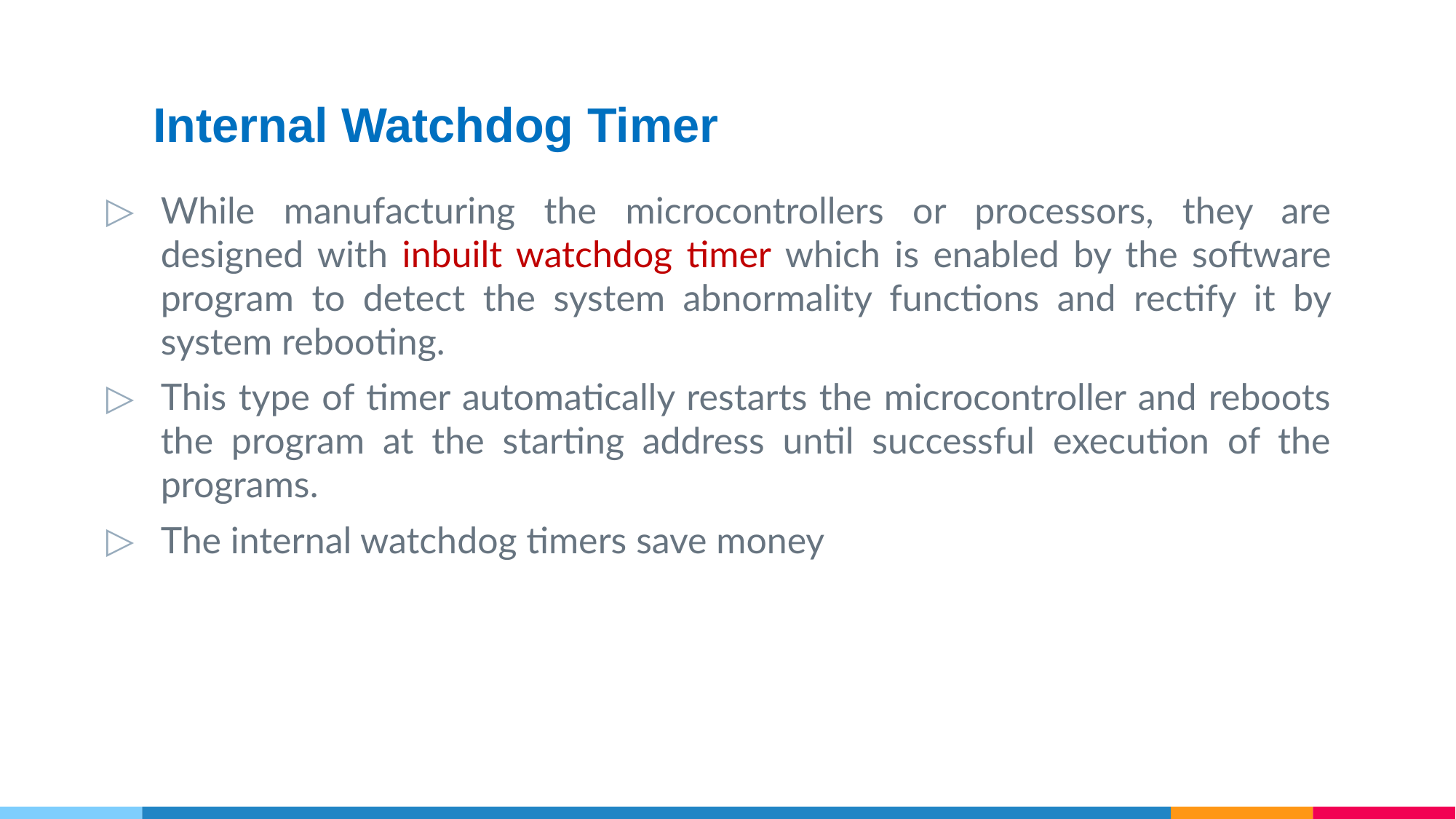

# Internal Watchdog Timer
While manufacturing the microcontrollers or processors, they are designed with inbuilt watchdog timer which is enabled by the software program to detect the system abnormality functions and rectify it by system rebooting.
This type of timer automatically restarts the microcontroller and reboots the program at the starting address until successful execution of the programs.
The internal watchdog timers save money